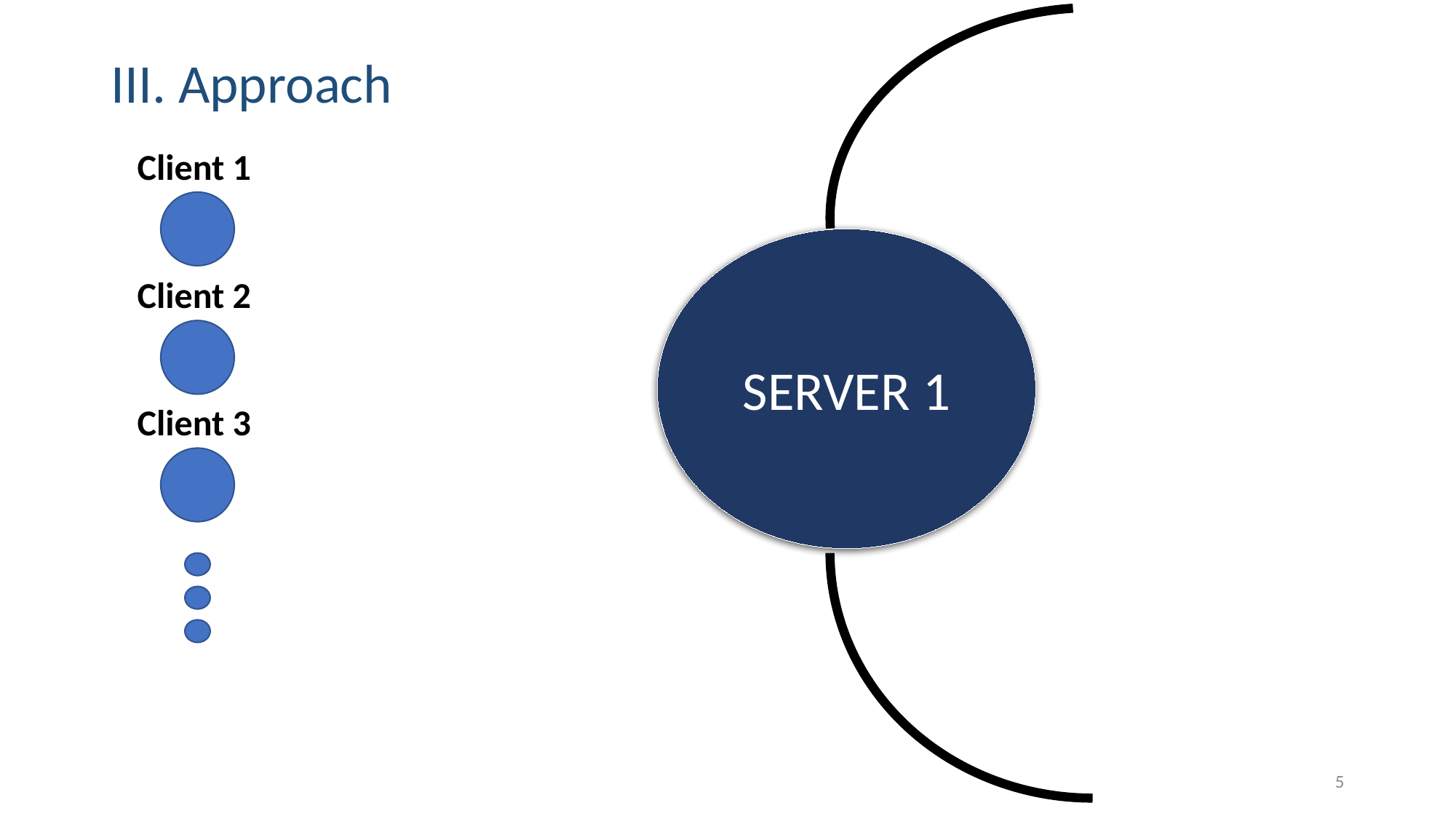

# III. Approach
Client 1

SERVER 1
Client 2

Client 3

5